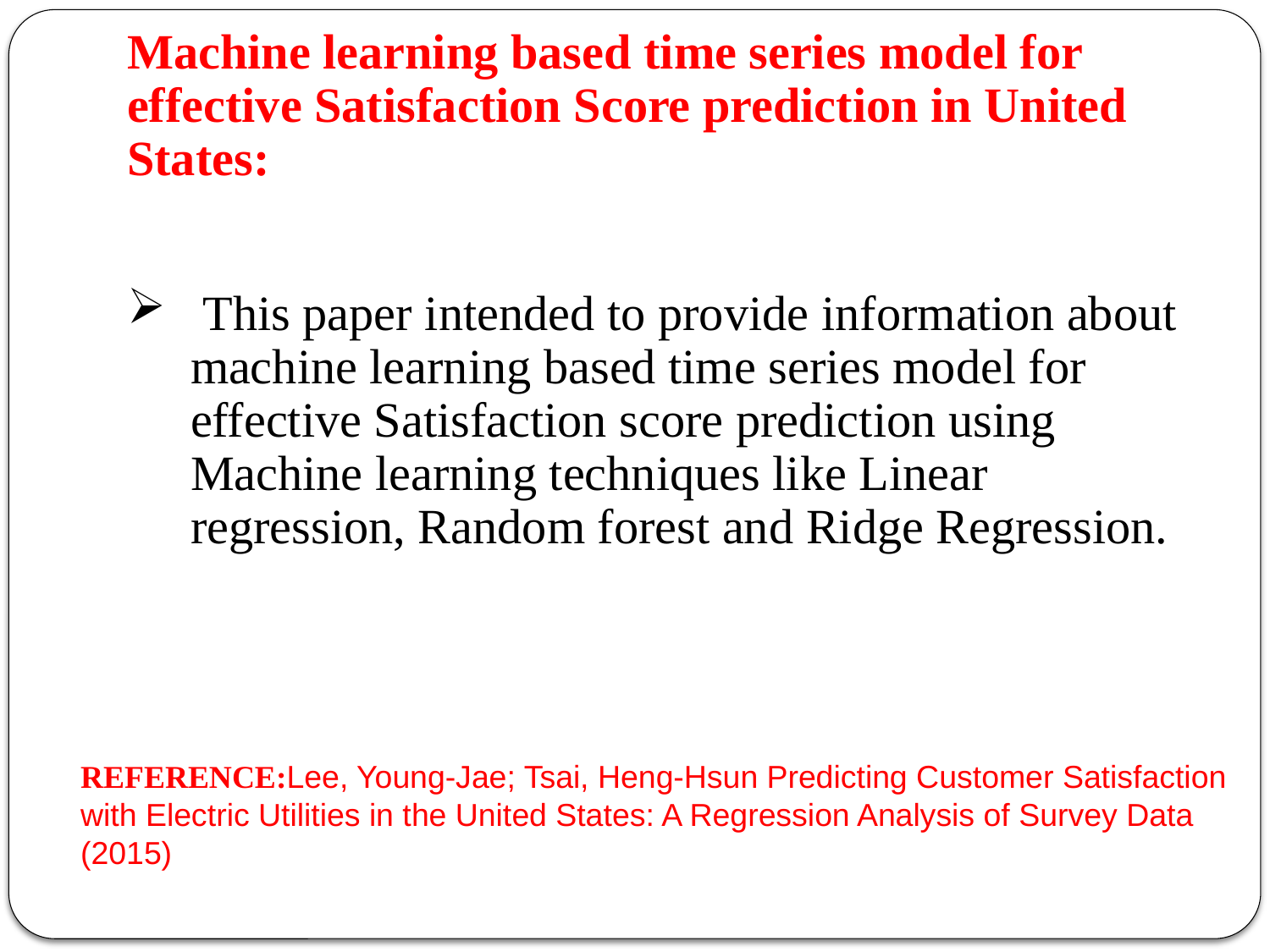

# Machine learning based time series model for effective Satisfaction Score prediction in United States:
 This paper intended to provide information about machine learning based time series model for effective Satisfaction score prediction using Machine learning techniques like Linear regression, Random forest and Ridge Regression.
REFERENCE:Lee, Young-Jae; Tsai, Heng-Hsun Predicting Customer Satisfaction with Electric Utilities in the United States: A Regression Analysis of Survey Data (2015)